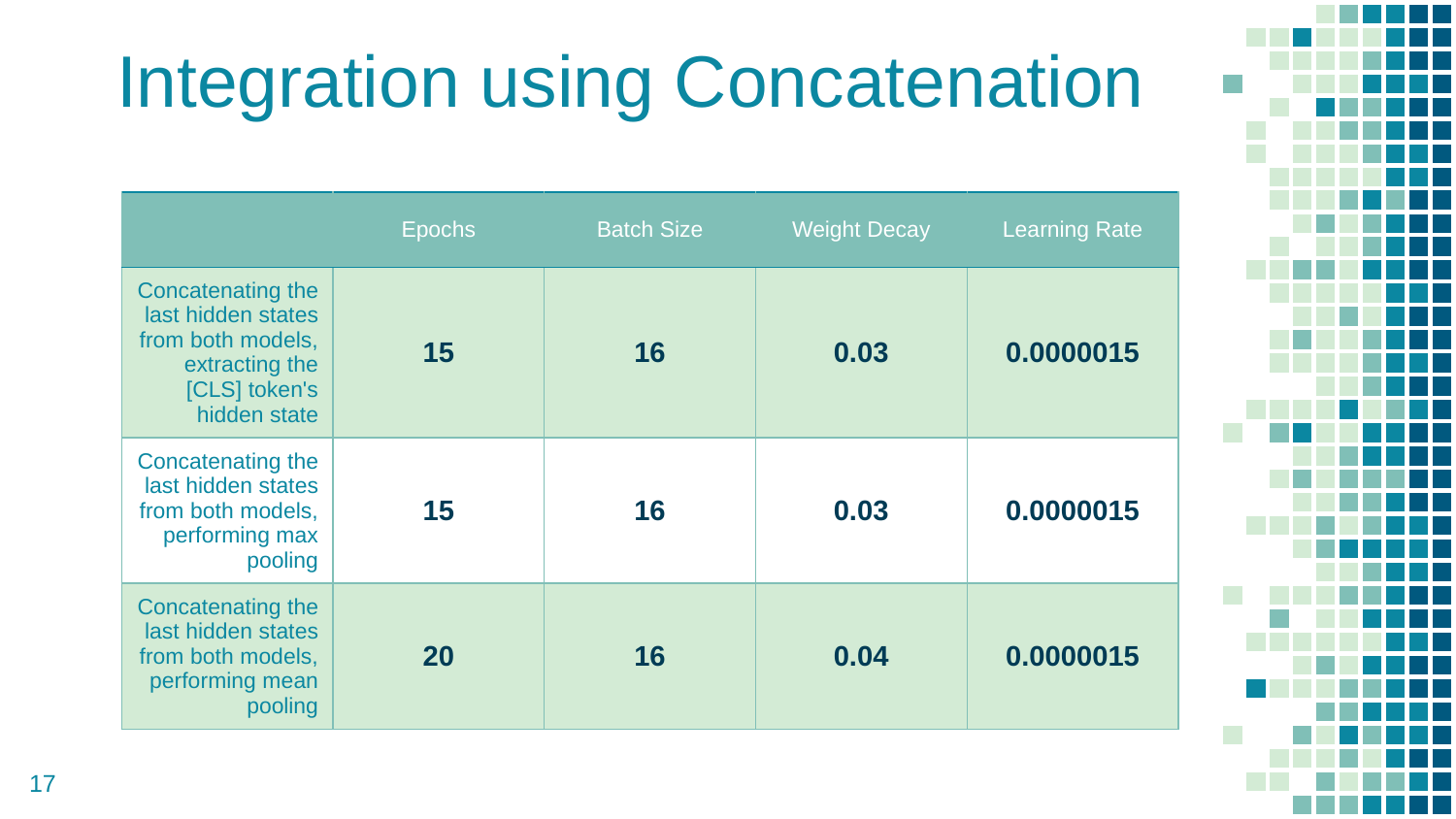

# Integration using Concatenation
|  | Epochs | Batch Size | Weight Decay | Learning Rate |
| --- | --- | --- | --- | --- |
| Concatenating the last hidden states from both models, extracting the [CLS] token's hidden state | 15 | 16 | 0.03 | 0.0000015 |
| Concatenating the last hidden states from both models, performing max pooling | 15 | 16 | 0.03 | 0.0000015 |
| Concatenating the last hidden states from both models, performing mean pooling | 20 | 16 | 0.04 | 0.0000015 |
17